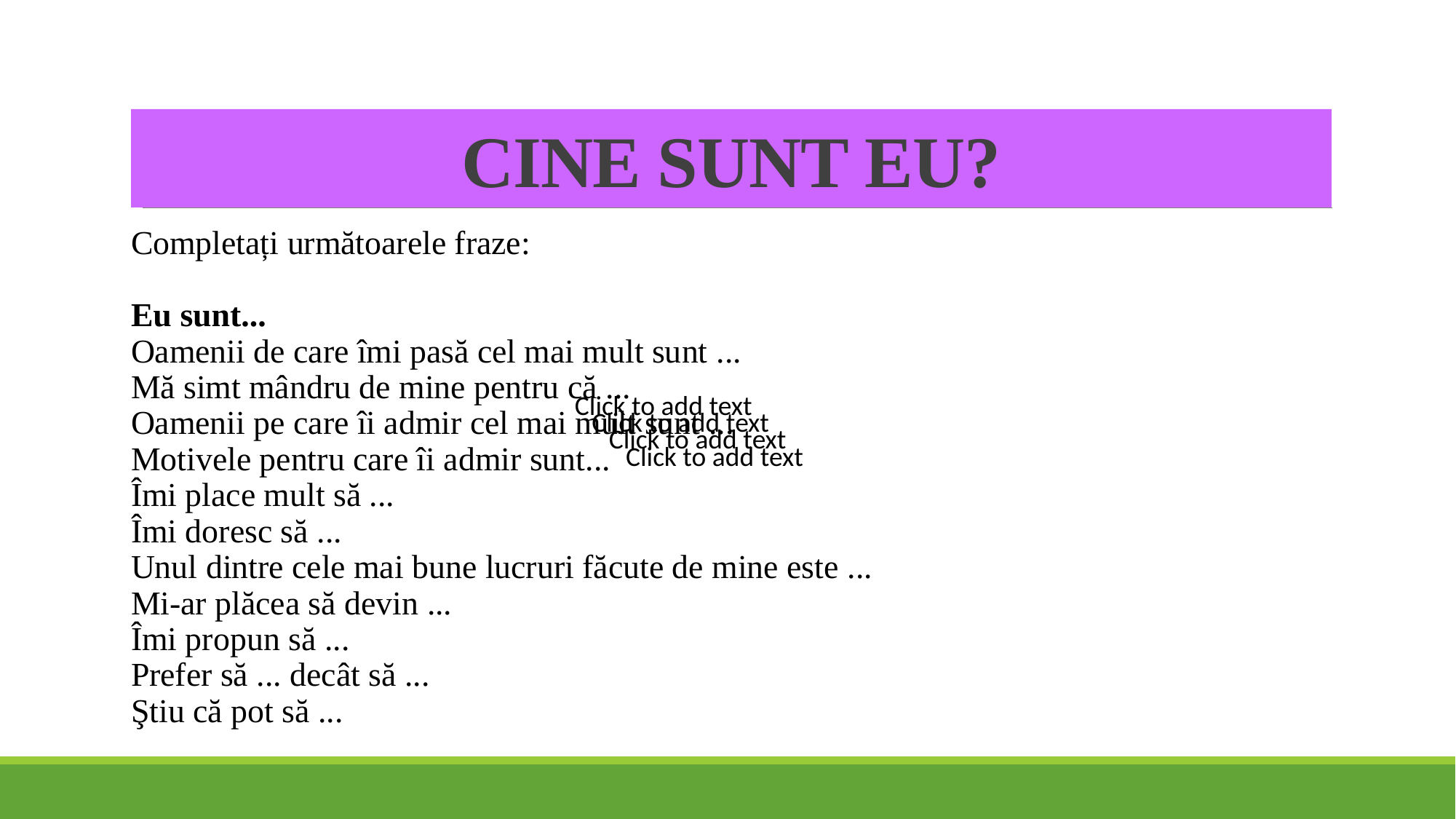

# CINE SUNT EU?
Completați următoarele fraze:

Eu sunt...
Oamenii de care îmi pasă cel mai mult sunt ...
Mă simt mândru de mine pentru că ...
Oamenii pe care îi admir cel mai mult sunt ...
Motivele pentru care îi admir sunt...
Îmi place mult să ...
Îmi doresc să ...
Unul dintre cele mai bune lucruri făcute de mine este ...
Mi-ar plăcea să devin ...
Îmi propun să ...
Prefer să ... decât să ...
Ştiu că pot să ...
Click to add text
Click to add text
Click to add text
Click to add text